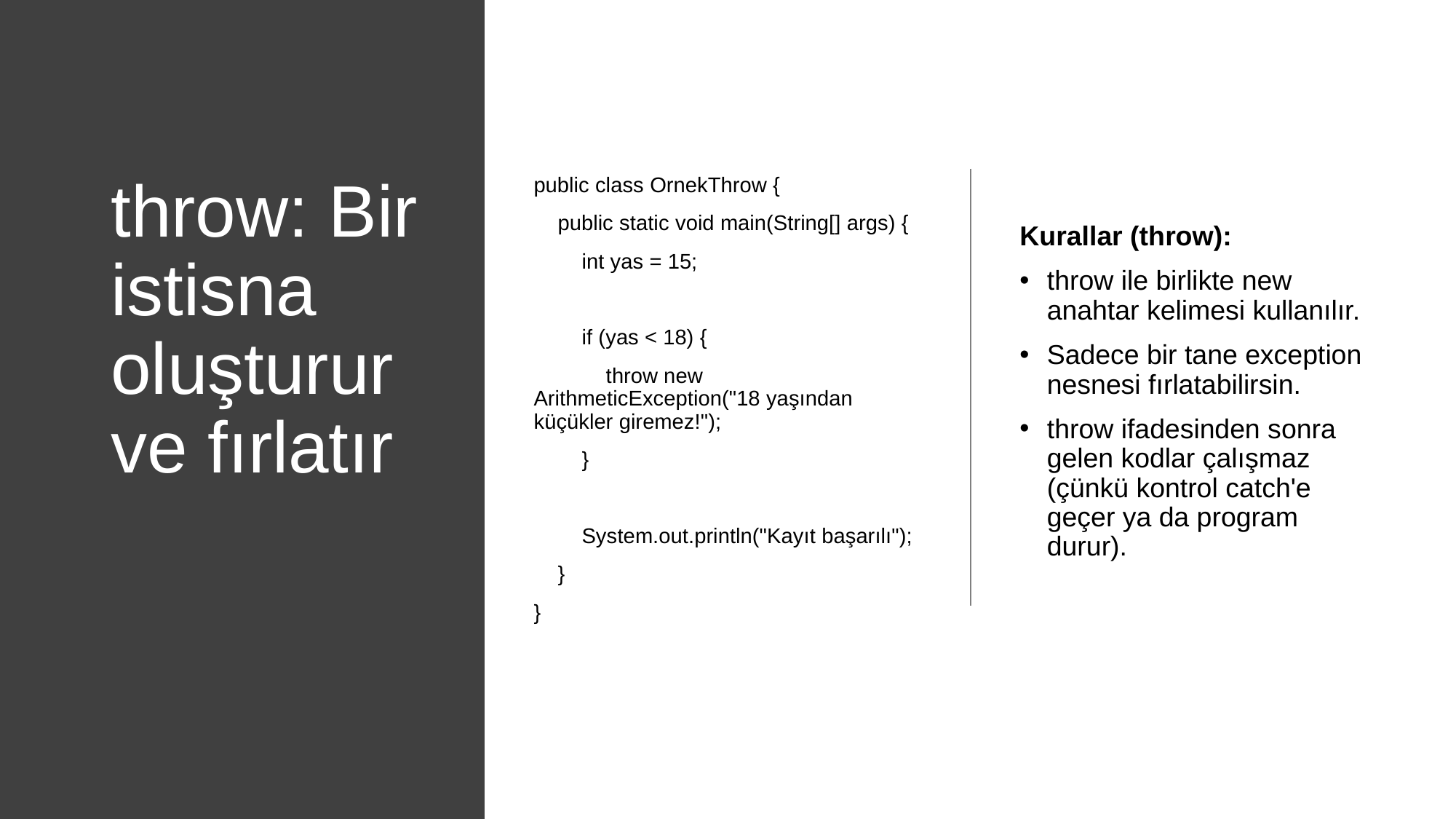

# throw: Bir istisna oluşturur ve fırlatır
public class OrnekThrow {
    public static void main(String[] args) {
        int yas = 15;

        if (yas < 18) {
            throw new ArithmeticException("18 yaşından küçükler giremez!");
        }

        System.out.println("Kayıt başarılı");
    }
}

Kurallar (throw):
throw ile birlikte new anahtar kelimesi kullanılır.
Sadece bir tane exception nesnesi fırlatabilirsin.
throw ifadesinden sonra gelen kodlar çalışmaz (çünkü kontrol catch'e geçer ya da program durur).